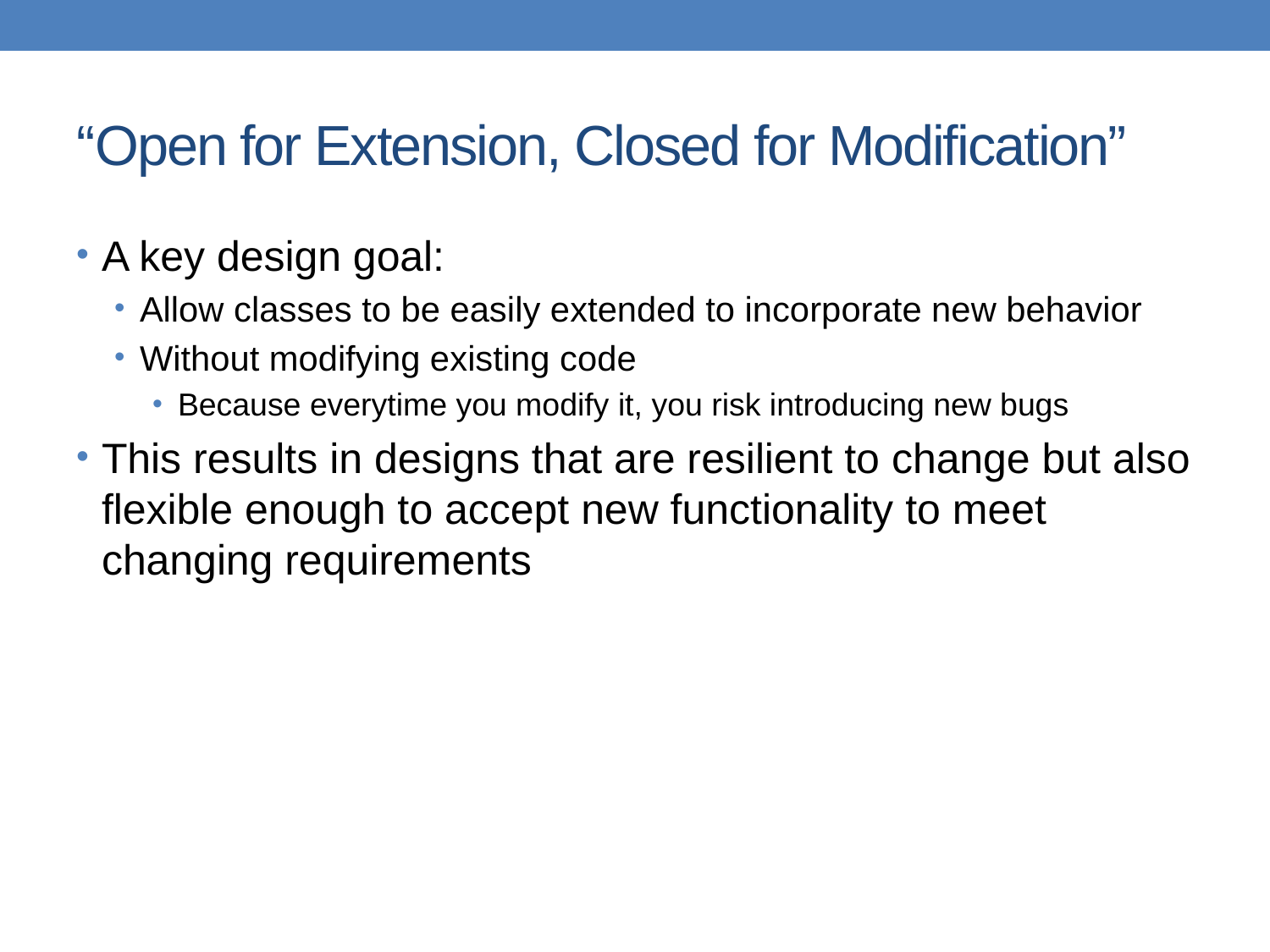

41
# “Open for Extension, Closed for Modification”
A key design goal:
Allow classes to be easily extended to incorporate new behavior
Without modifying existing code
Because everytime you modify it, you risk introducing new bugs
This results in designs that are resilient to change but also flexible enough to accept new functionality to meet changing requirements